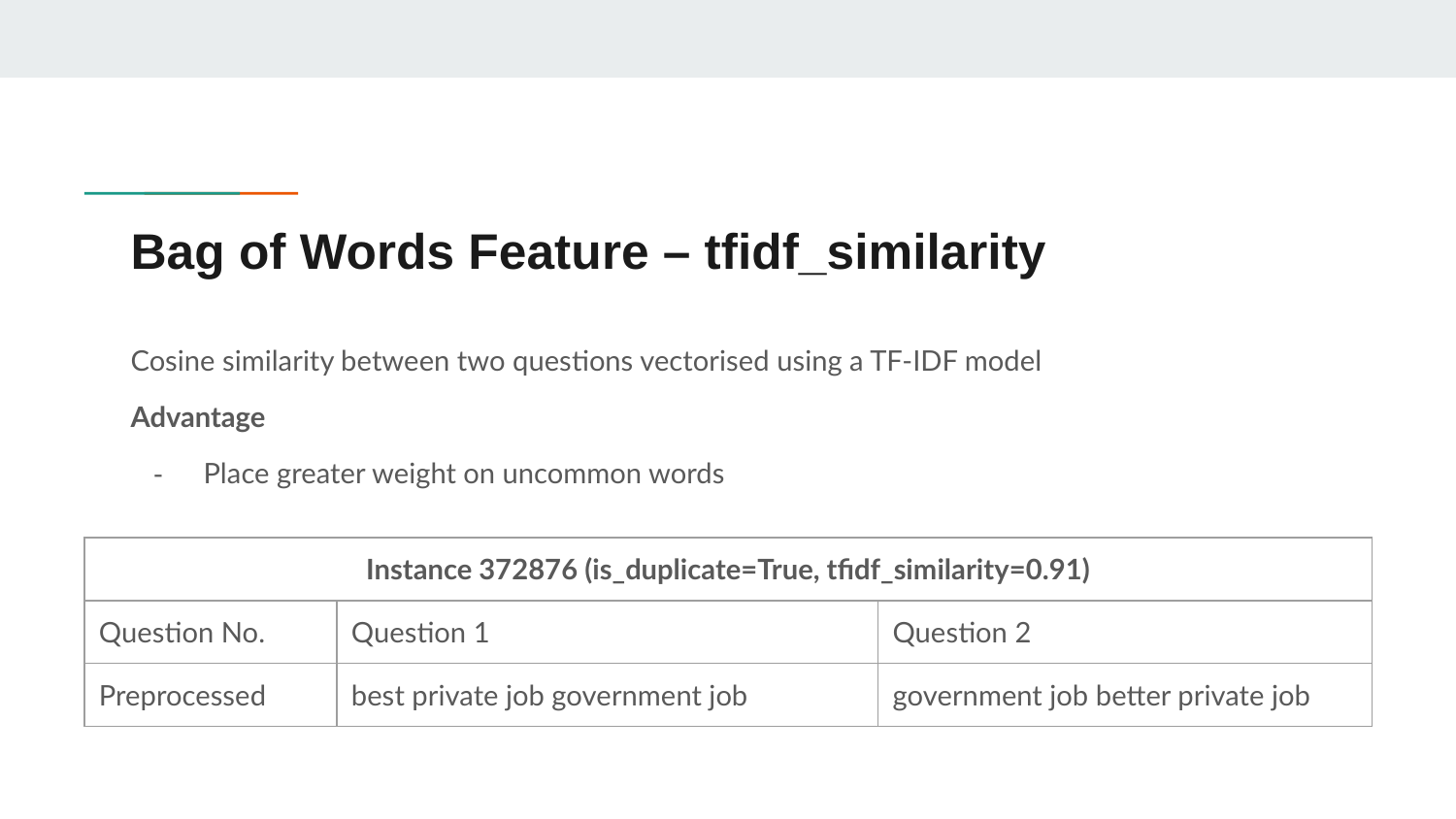

# Bag of Words Feature – tfidf_similarity
Cosine similarity between two questions vectorised using a TF-IDF model
Advantage
Place greater weight on uncommon words

| Instance 372876 (is\_duplicate=True, tfidf\_similarity=0.91) |  |  |
| --- | --- | --- |
| Question No. | Question 1 | Question 2 |
| Preprocessed | best private job government job | government job better private job |